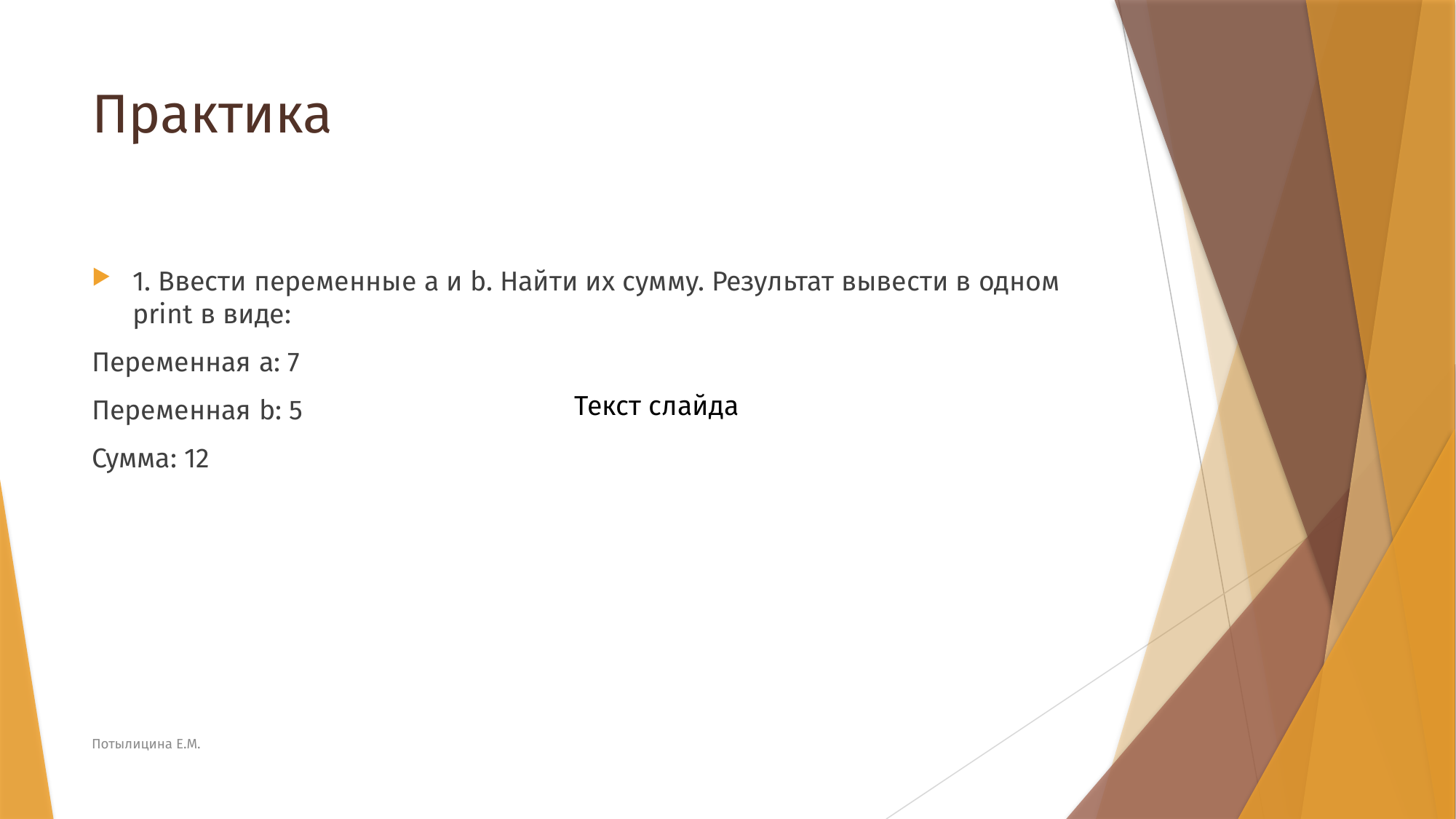

# Практика
1. Ввести переменные a и b. Найти их сумму. Результат вывести в одном print в виде:
Переменная a: 7
Переменная b: 5
Сумма: 12
Текст слайда
Потылицина Е.М.